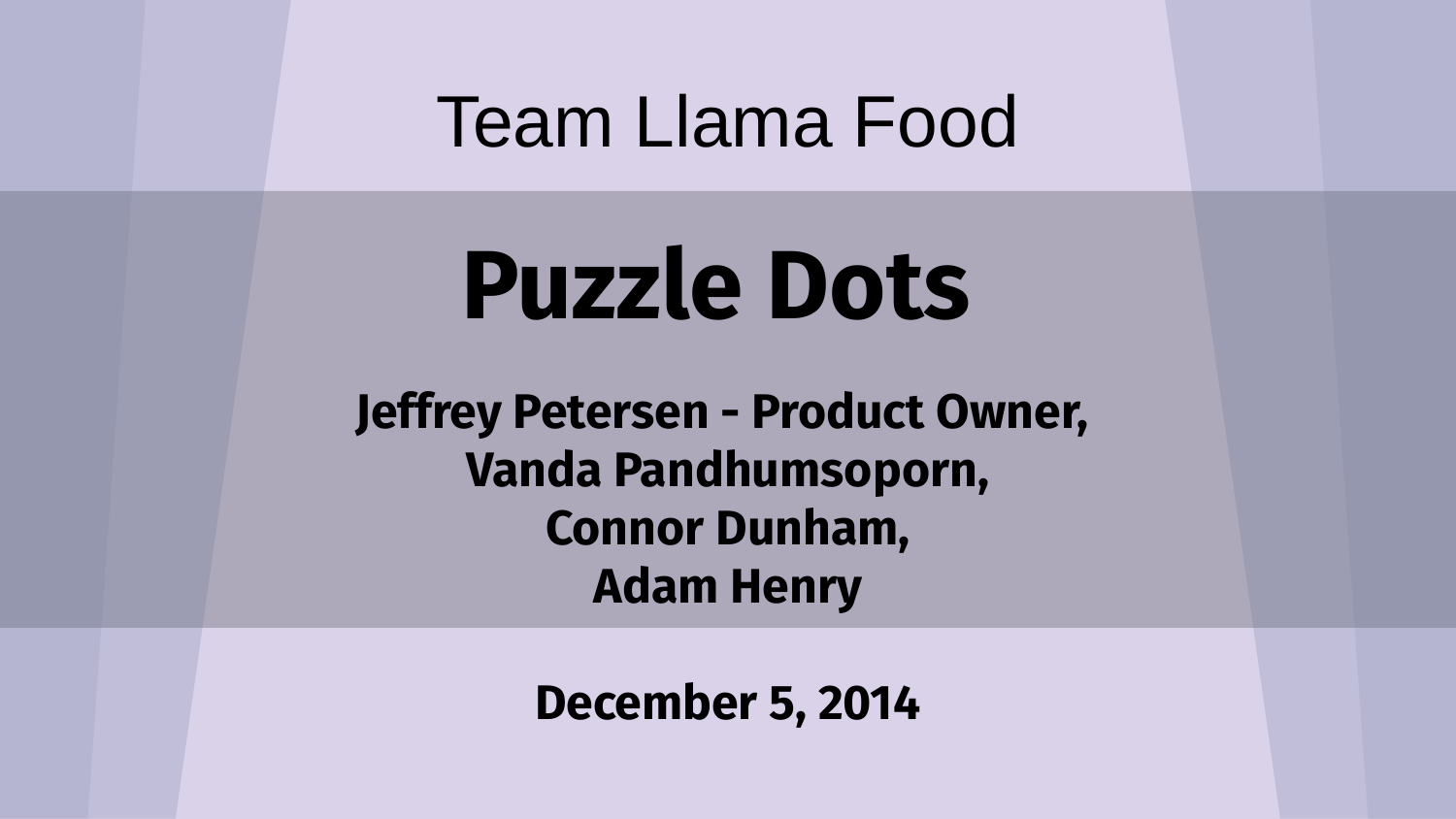

Team Llama Food
# Puzzle Dots
Jeffrey Petersen - Product Owner,
Vanda Pandhumsoporn,
 Connor Dunham,
Adam Henry

December 5, 2014